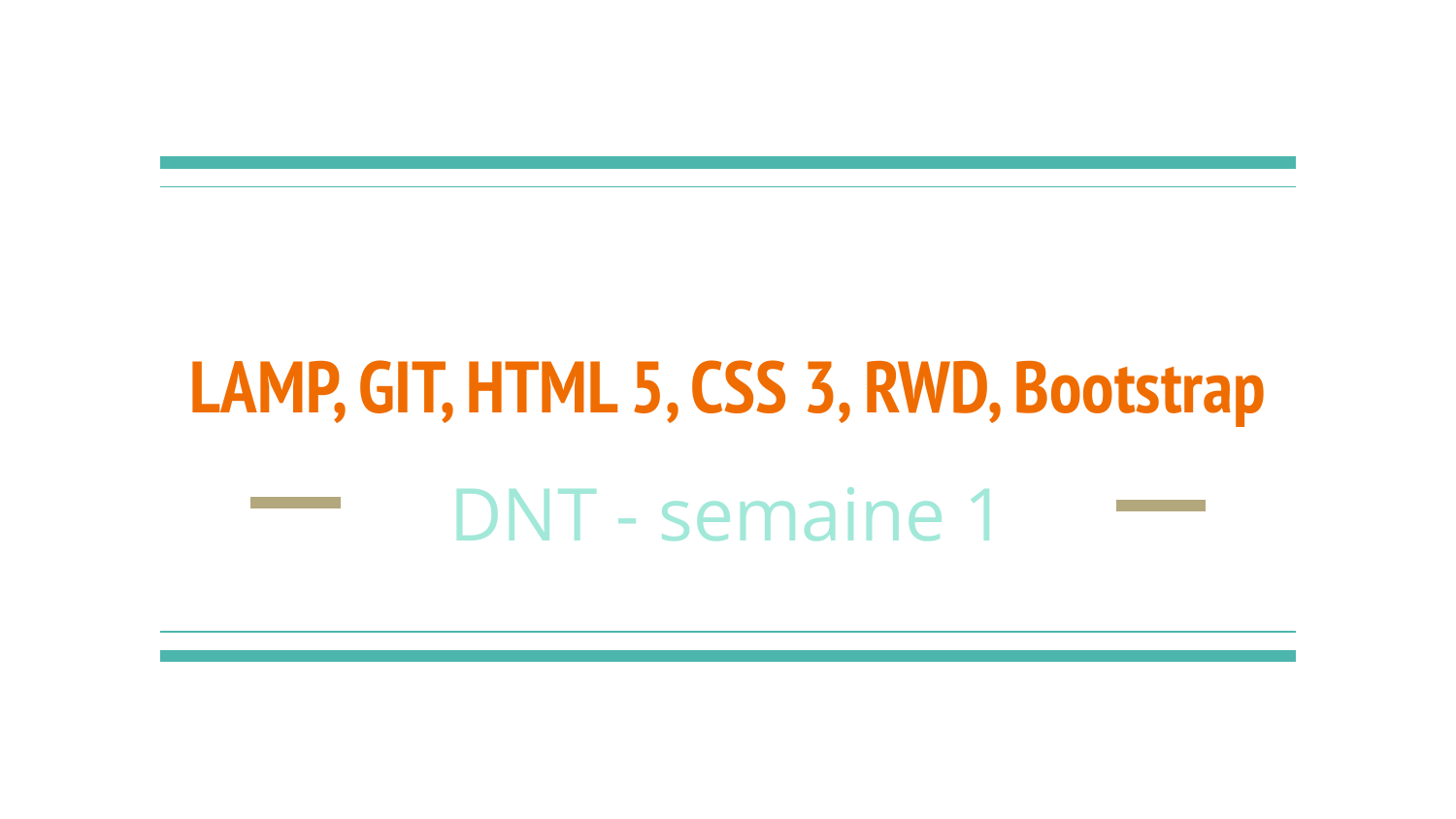

# LAMP, GIT, HTML 5, CSS 3, RWD, Bootstrap
DNT - semaine 1